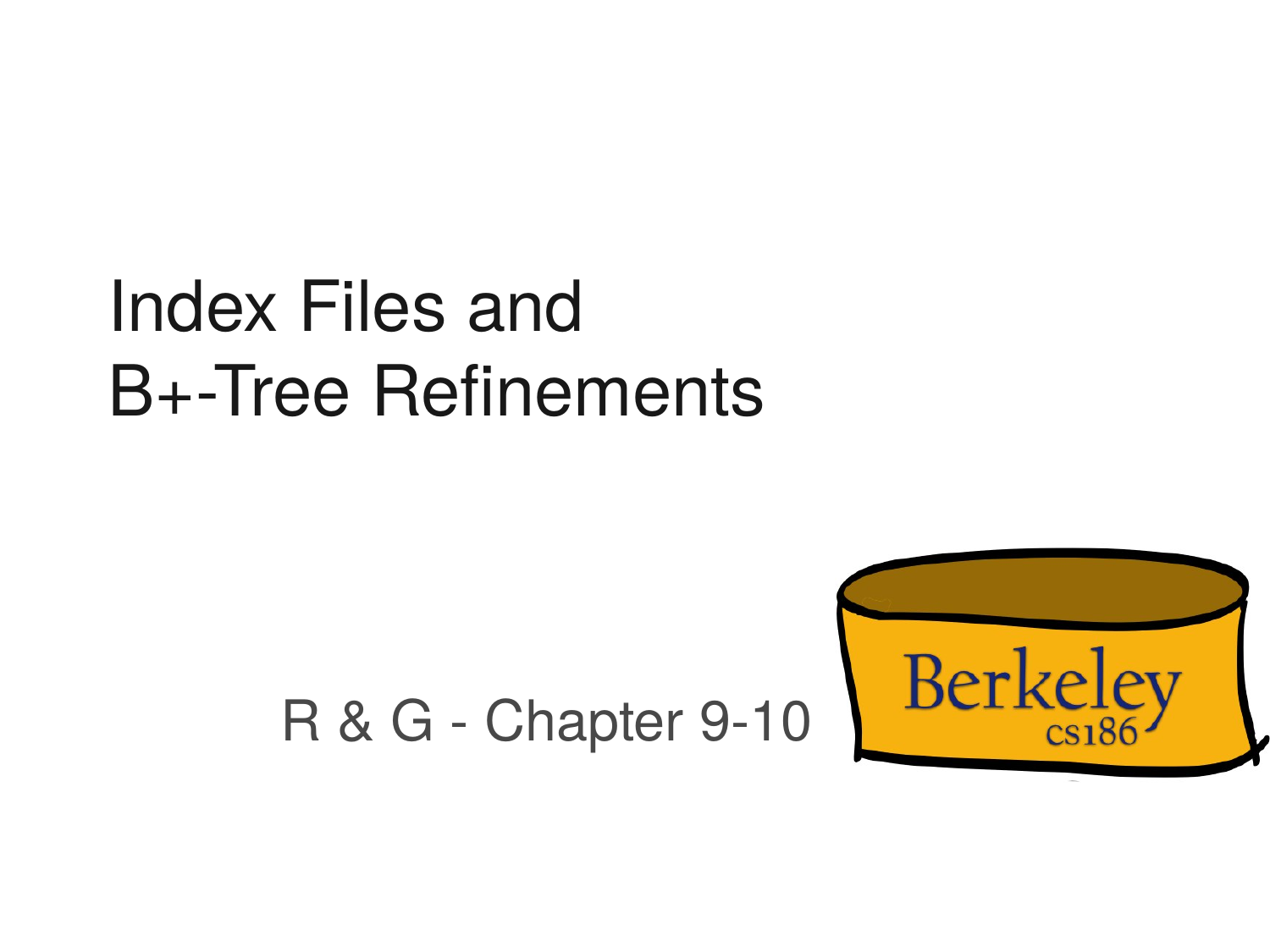

# Index Files and B+-Tree Refinements
R & G - Chapter 9-10